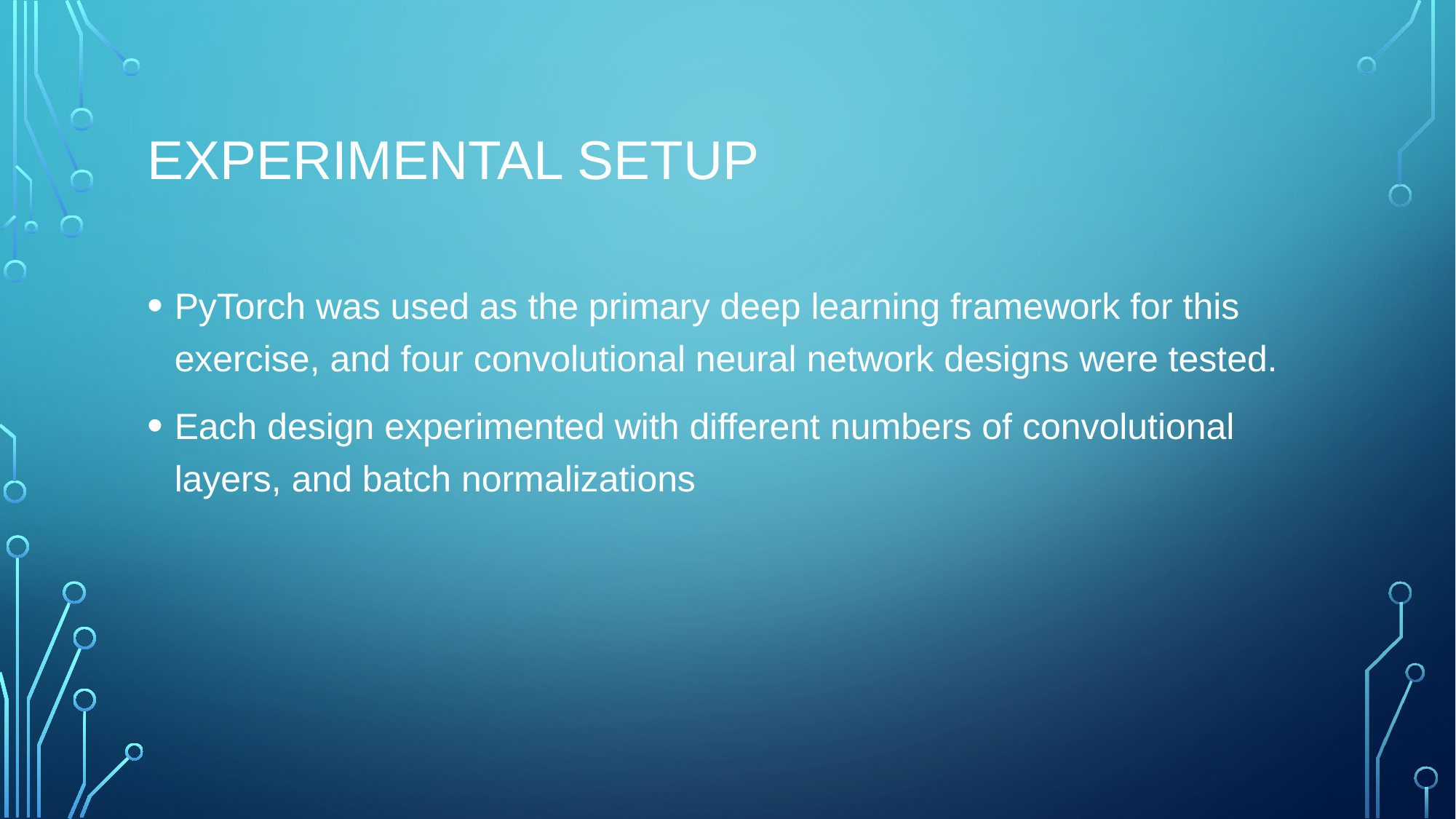

# Experimental Setup
PyTorch was used as the primary deep learning framework for this exercise, and four convolutional neural network designs were tested.
Each design experimented with different numbers of convolutional layers, and batch normalizations